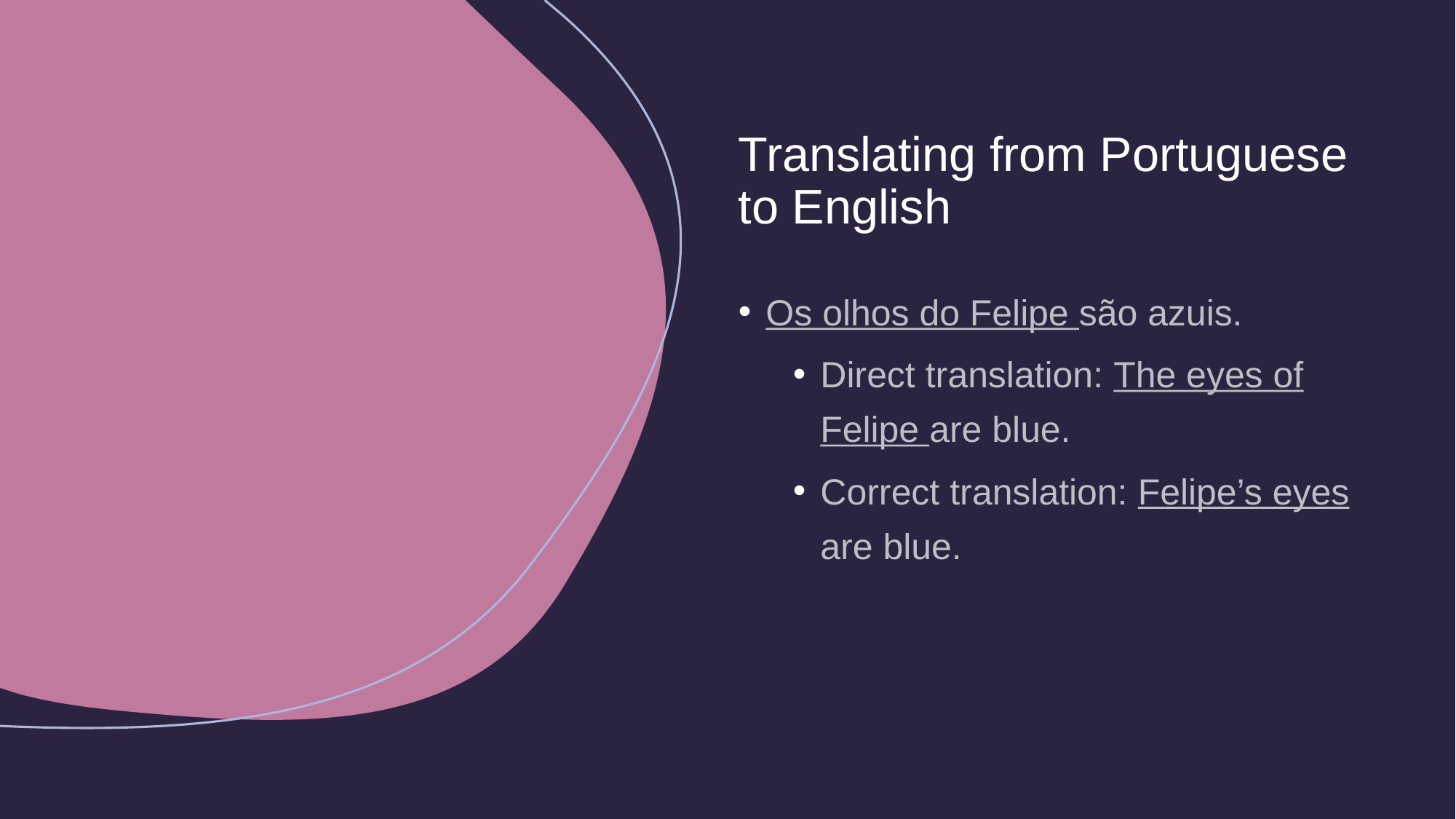

# Translating from Portuguese to English
Os olhos do Felipe são azuis.
Direct translation: The eyes of Felipe are blue.
Correct translation: Felipe’s eyes are blue.